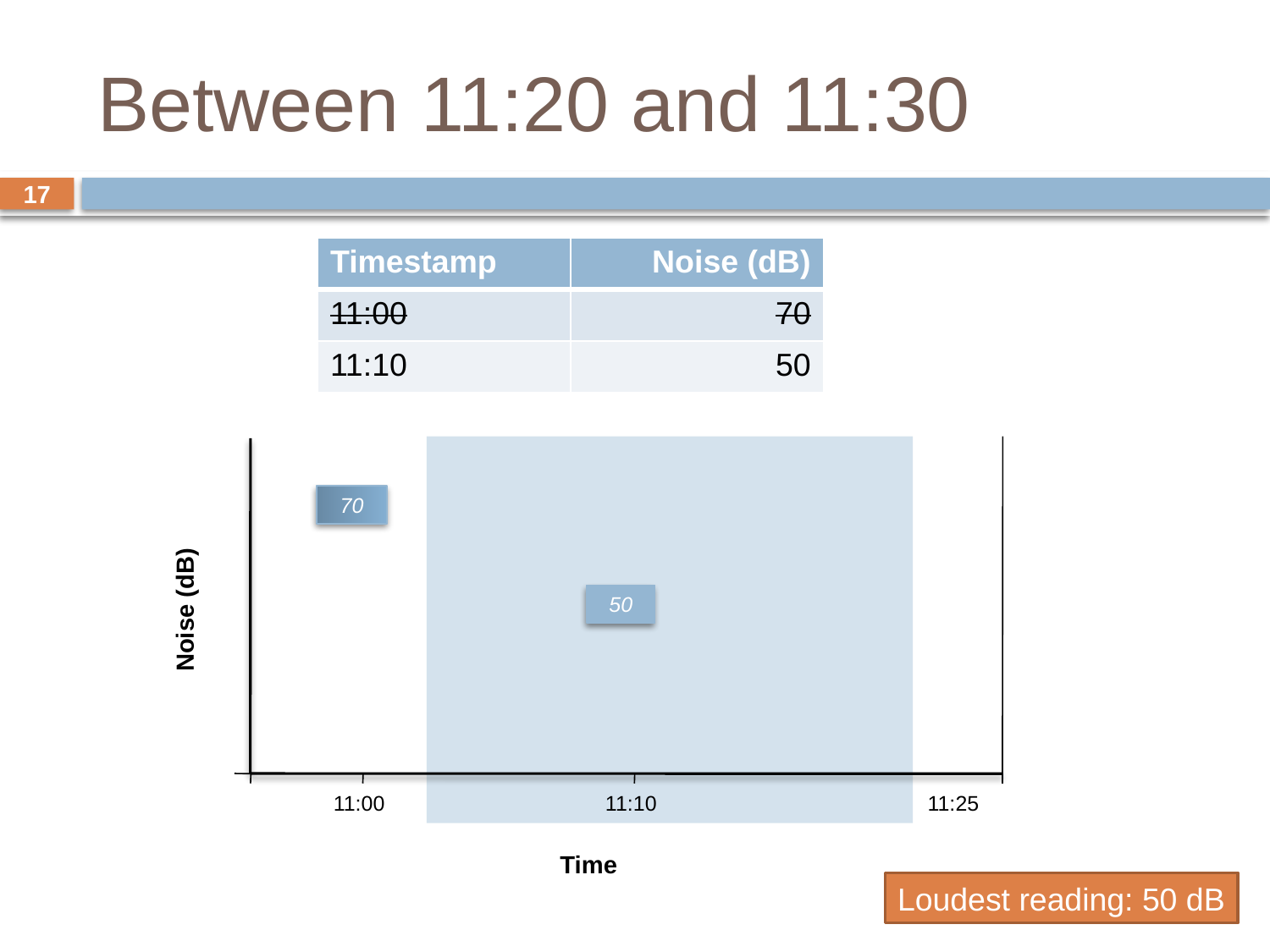

# Between 11:20 and 11:30
17
| Timestamp | Noise (dB) |
| --- | --- |
| 11:00 | 70 |
| 11:10 | 50 |

70
50
11:00
11:10
11:25
Time
Noise (dB)
Loudest reading: 50 dB